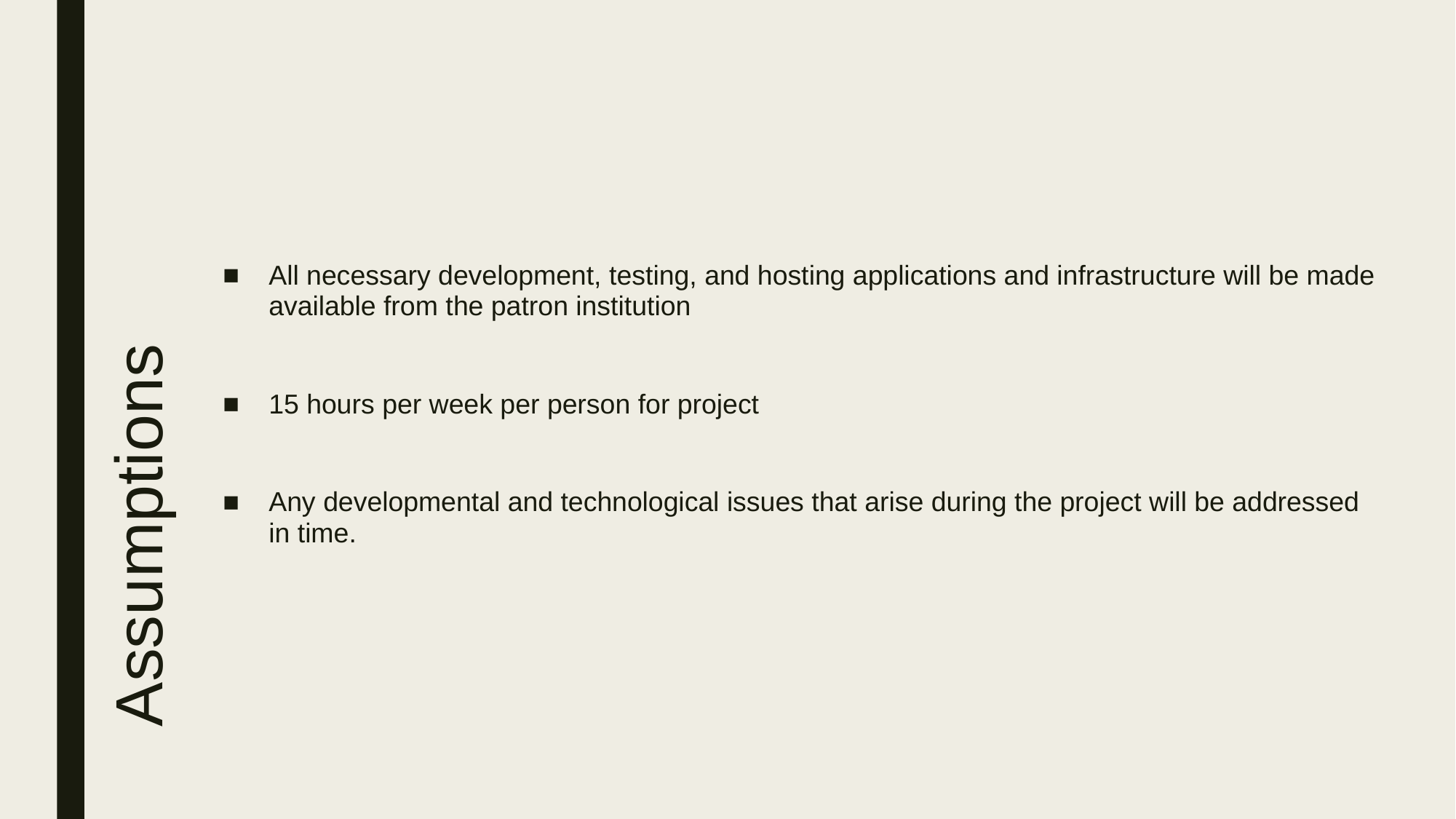

All necessary development, testing, and hosting applications and infrastructure will be made available from the patron institution

15 hours per week per person for project

Any developmental and technological issues that arise during the project will be addressed in time.
# Assumptions